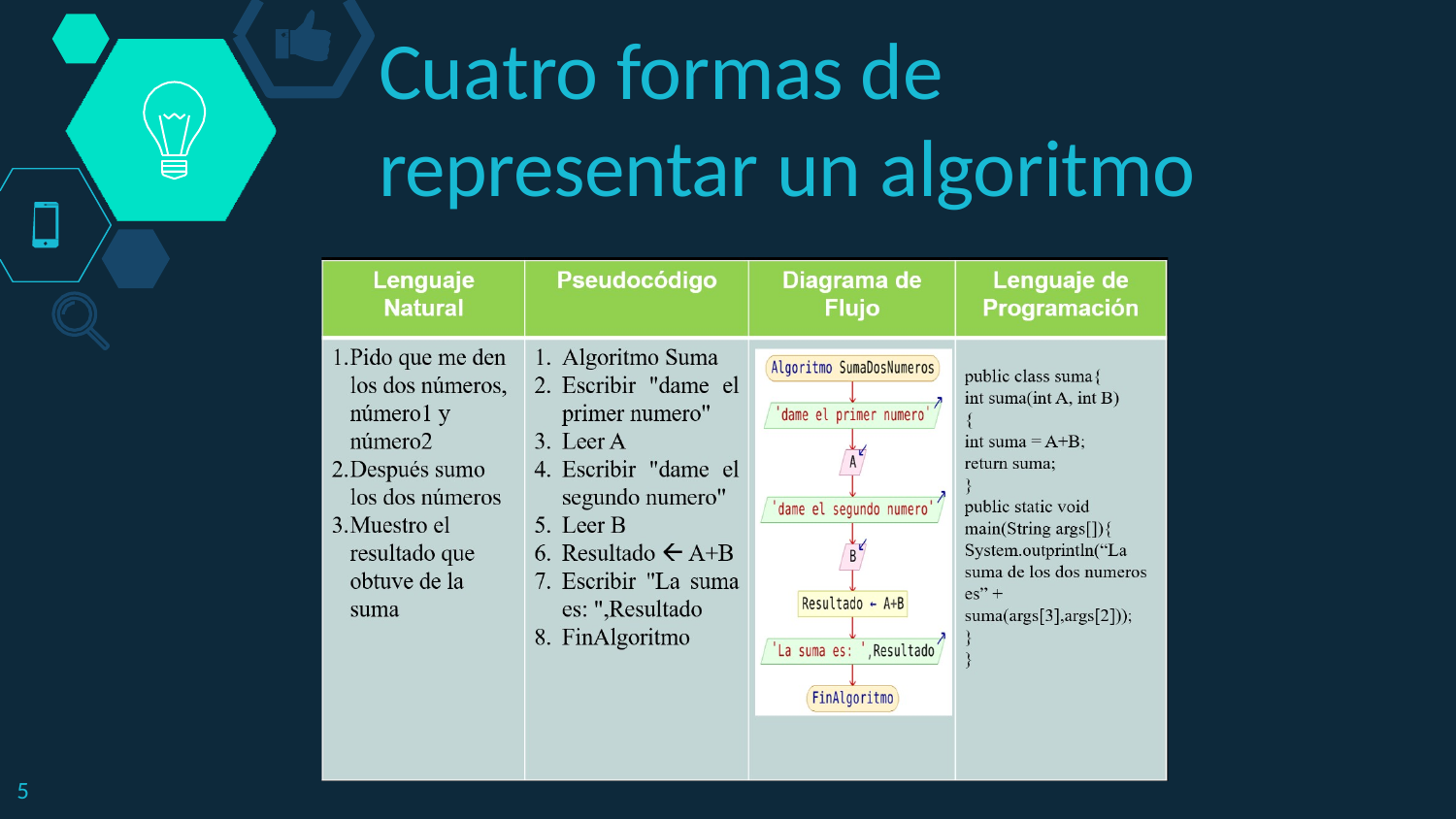

Cuatro formas de
representar un algoritmo

5